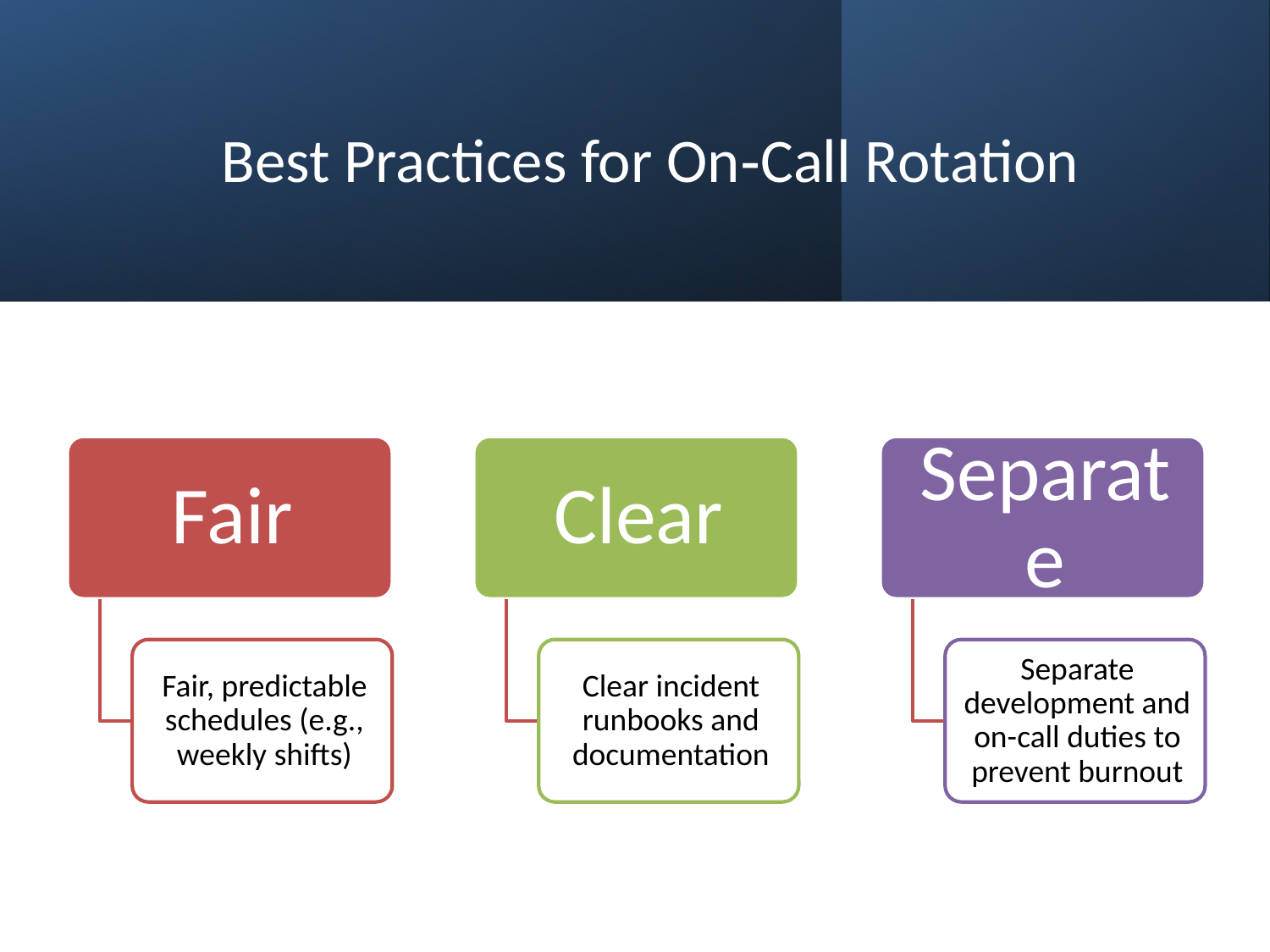

# Best Practices for On‑Call Rotation
Fair
Fair, predictable schedules (e.g., weekly shifts)
Clear
Clear incident runbooks and documentation
Separate
Separate development and on-call duties to prevent burnout